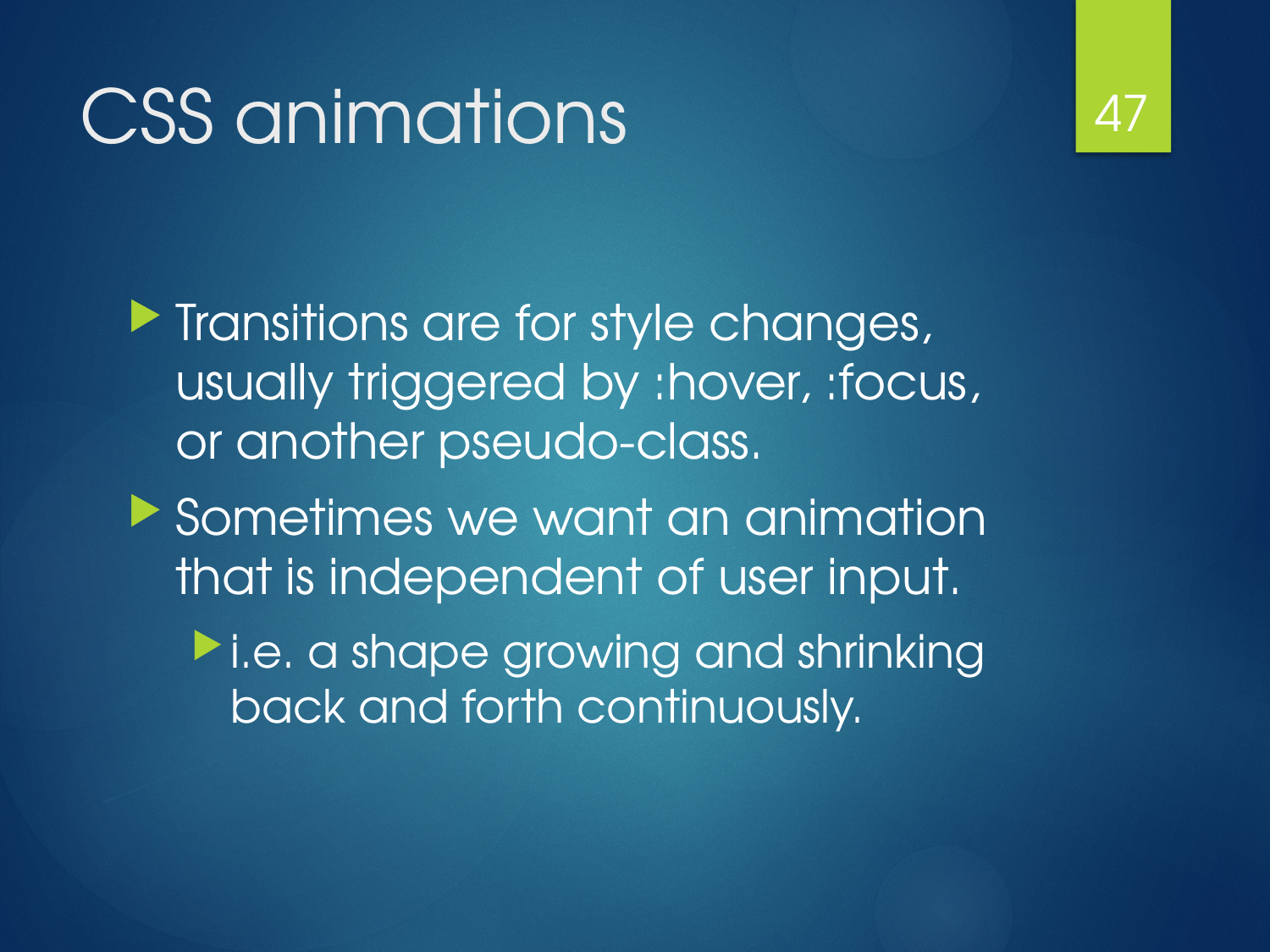

47
# CSS animations
Transitions are for style changes, usually triggered by :hover, :focus, or another pseudo-class.
Sometimes we want an animation that is independent of user input.
i.e. a shape growing and shrinking back and forth continuously.